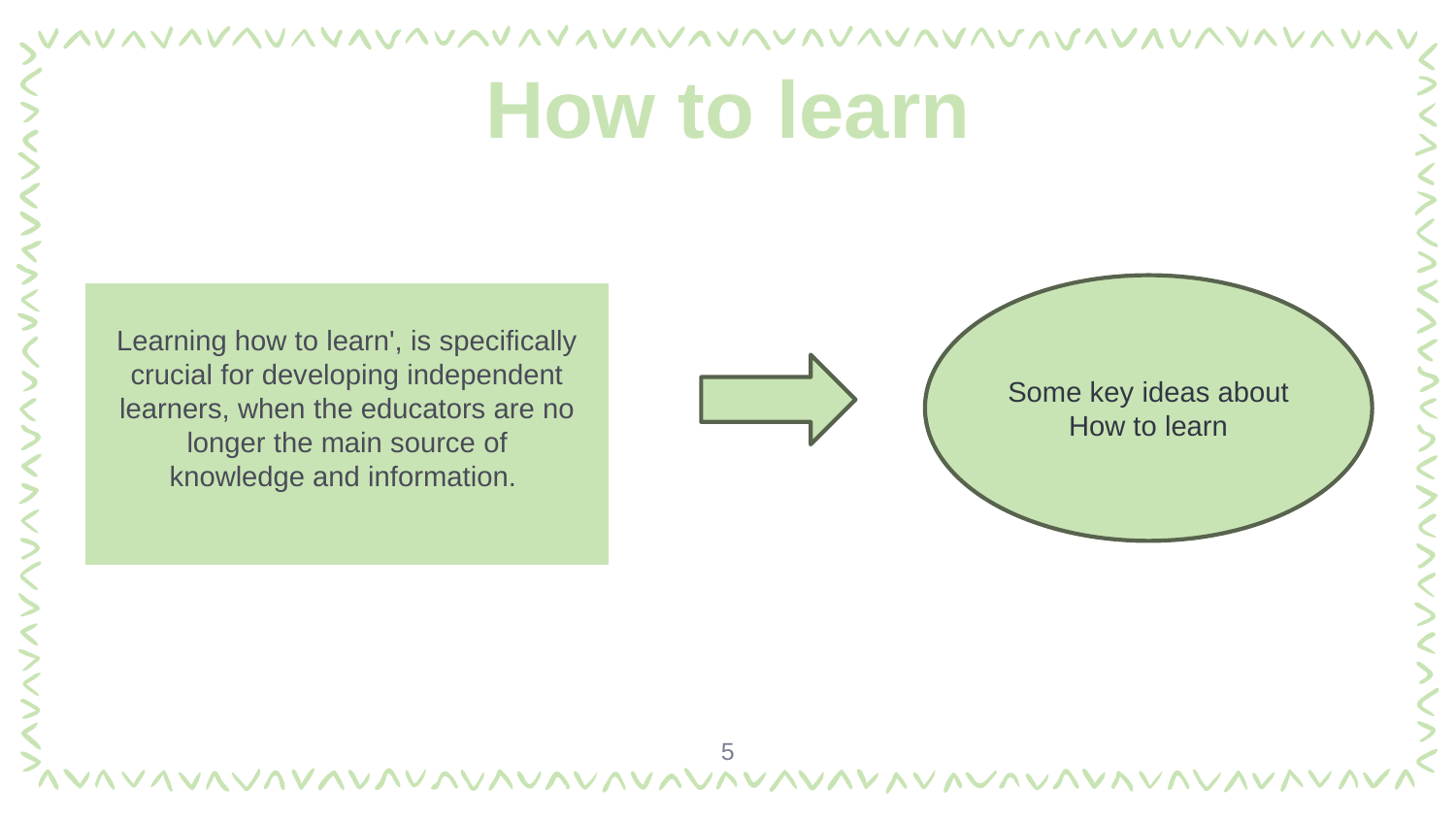

# How to learn
Some key ideas about How to learn
Learning how to learn', is specifically crucial for developing independent learners, when the educators are no longer the main source of knowledge and information.

5